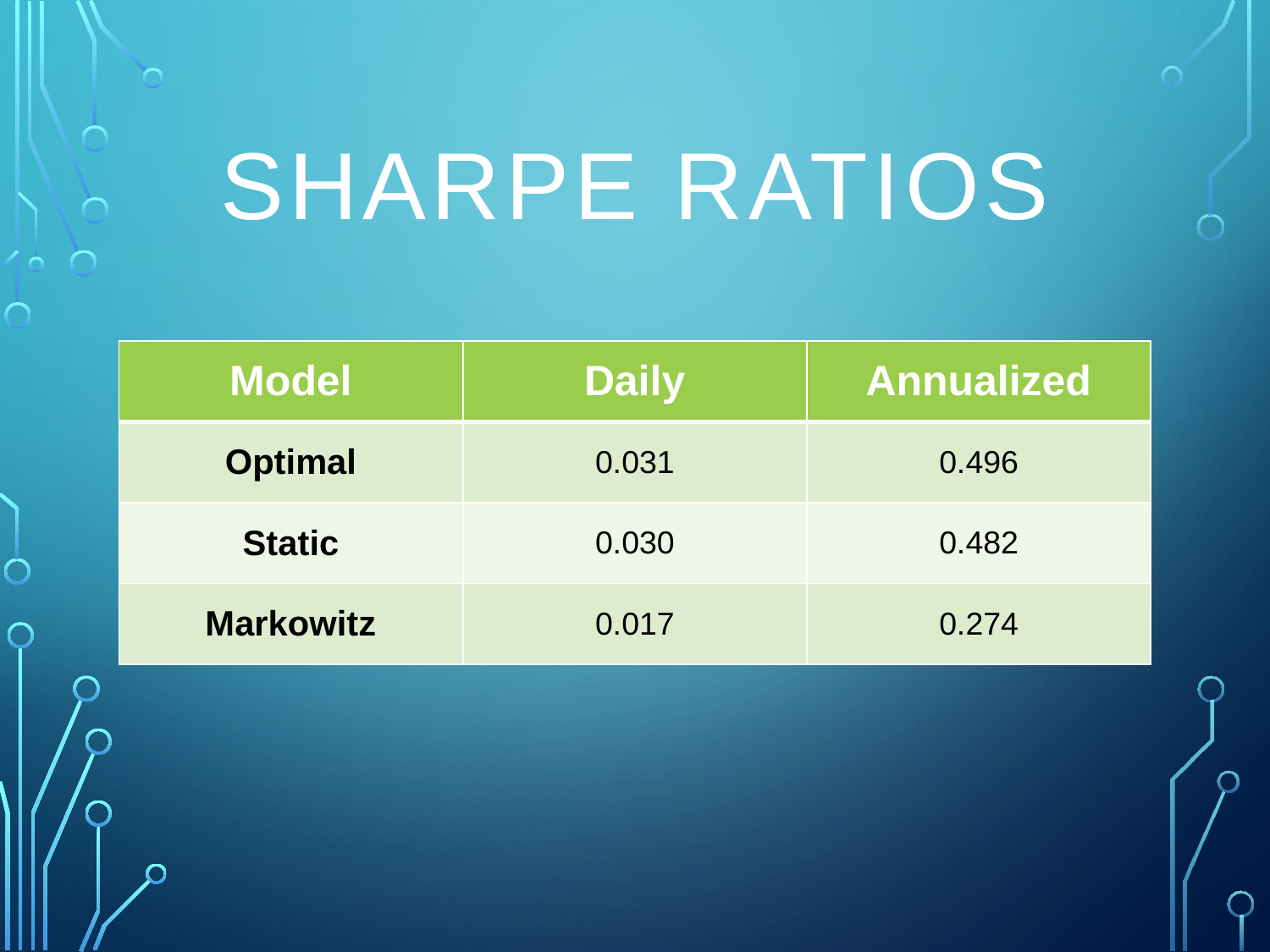

# Sharpe ratios
| Model | Daily | Annualized |
| --- | --- | --- |
| Optimal | 0.031 | 0.496 |
| Static | 0.030 | 0.482 |
| Markowitz | 0.017 | 0.274 |